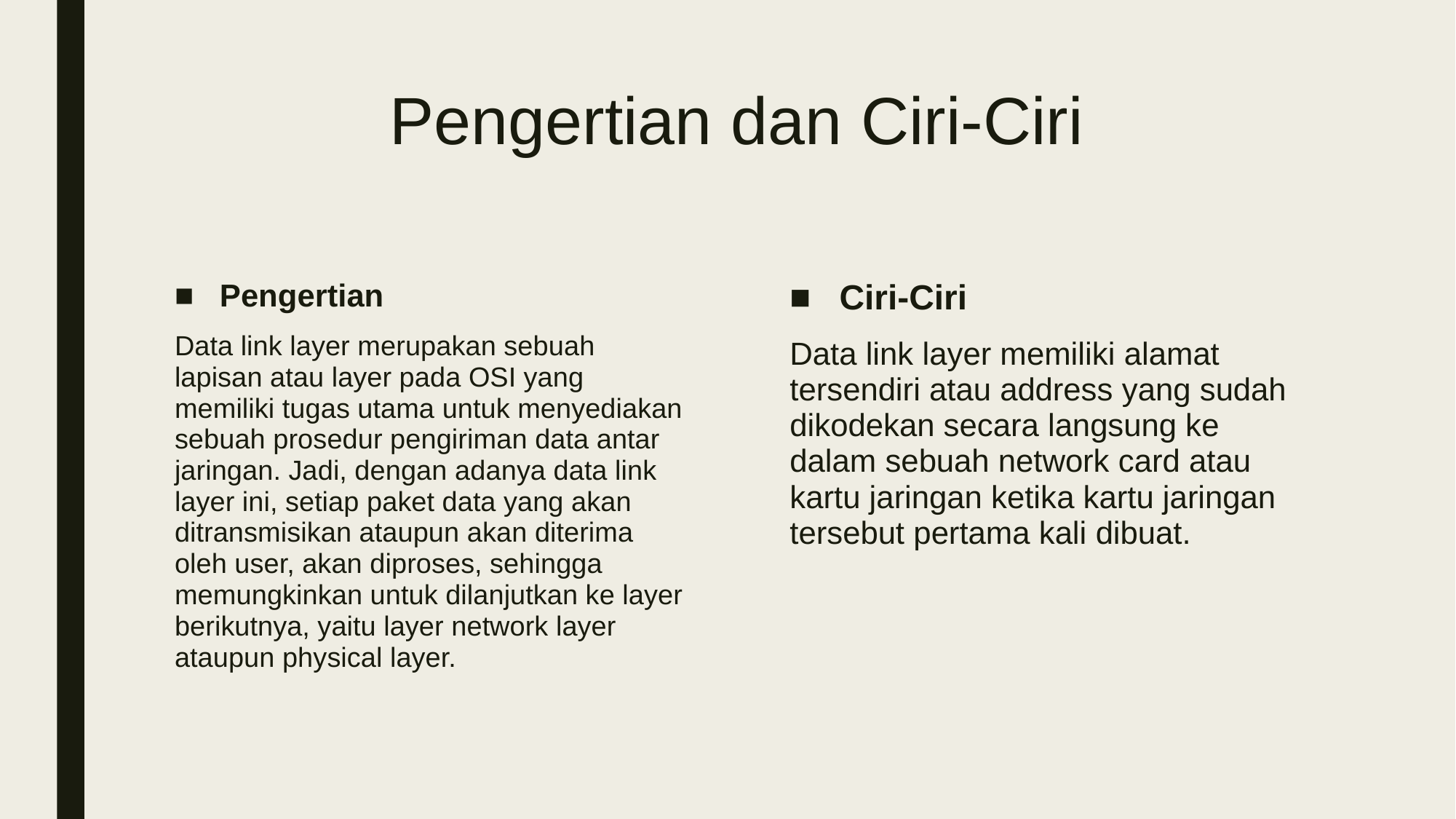

# Pengertian dan Ciri-Ciri
Pengertian
Data link layer merupakan sebuah lapisan atau layer pada OSI yang memiliki tugas utama untuk menyediakan sebuah prosedur pengiriman data antar jaringan. Jadi, dengan adanya data link layer ini, setiap paket data yang akan ditransmisikan ataupun akan diterima oleh user, akan diproses, sehingga memungkinkan untuk dilanjutkan ke layer berikutnya, yaitu layer network layer ataupun physical layer.

Ciri-Ciri
Data link layer memiliki alamat tersendiri atau address yang sudah dikodekan secara langsung ke dalam sebuah network card atau kartu jaringan ketika kartu jaringan tersebut pertama kali dibuat.